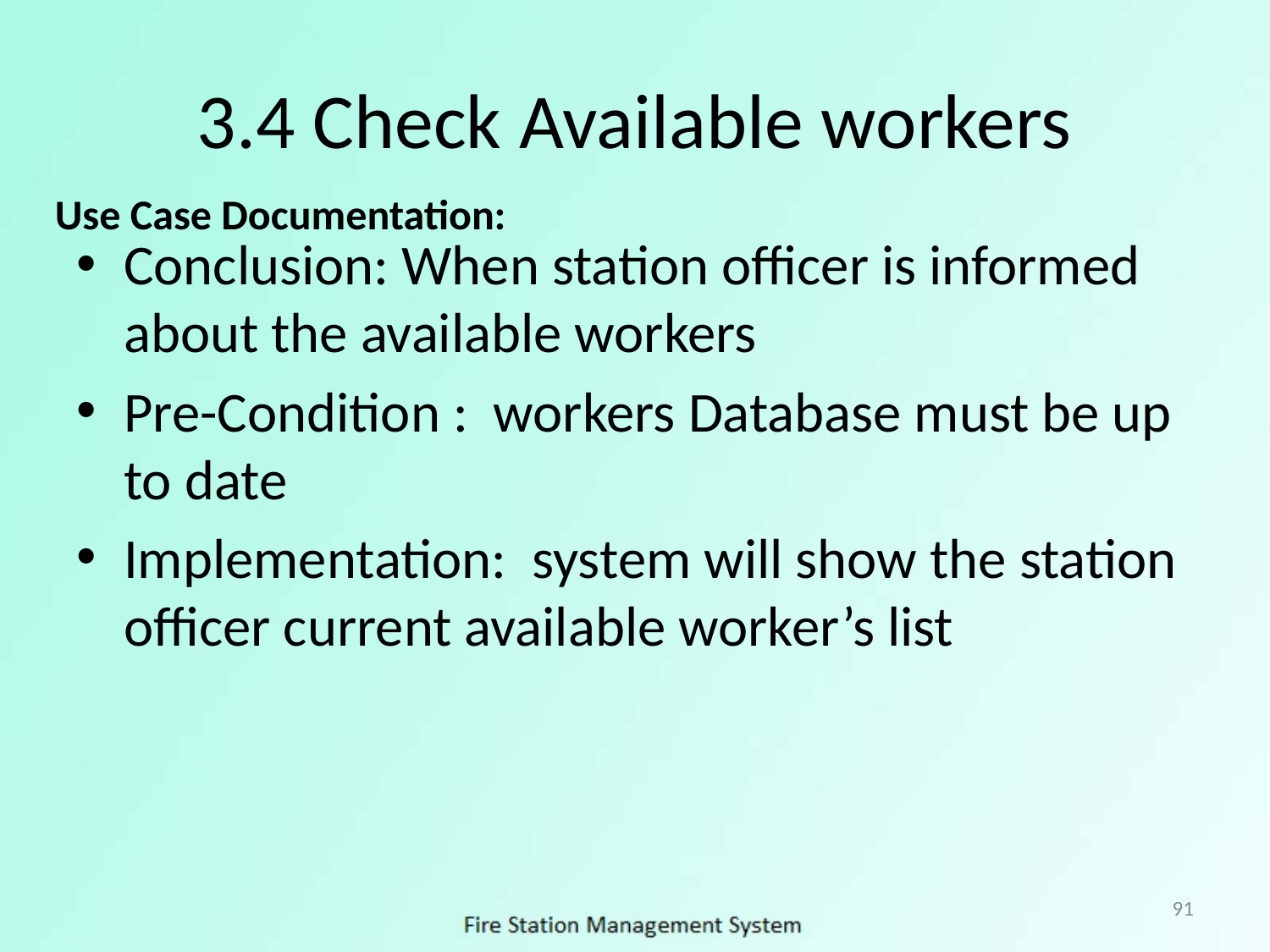

# 3.4 Check Available workers
Use Case Documentation:
Conclusion: When station officer is informed about the available workers
Pre-Condition :  workers Database must be up to date
Implementation:  system will show the station officer current available worker’s list

91